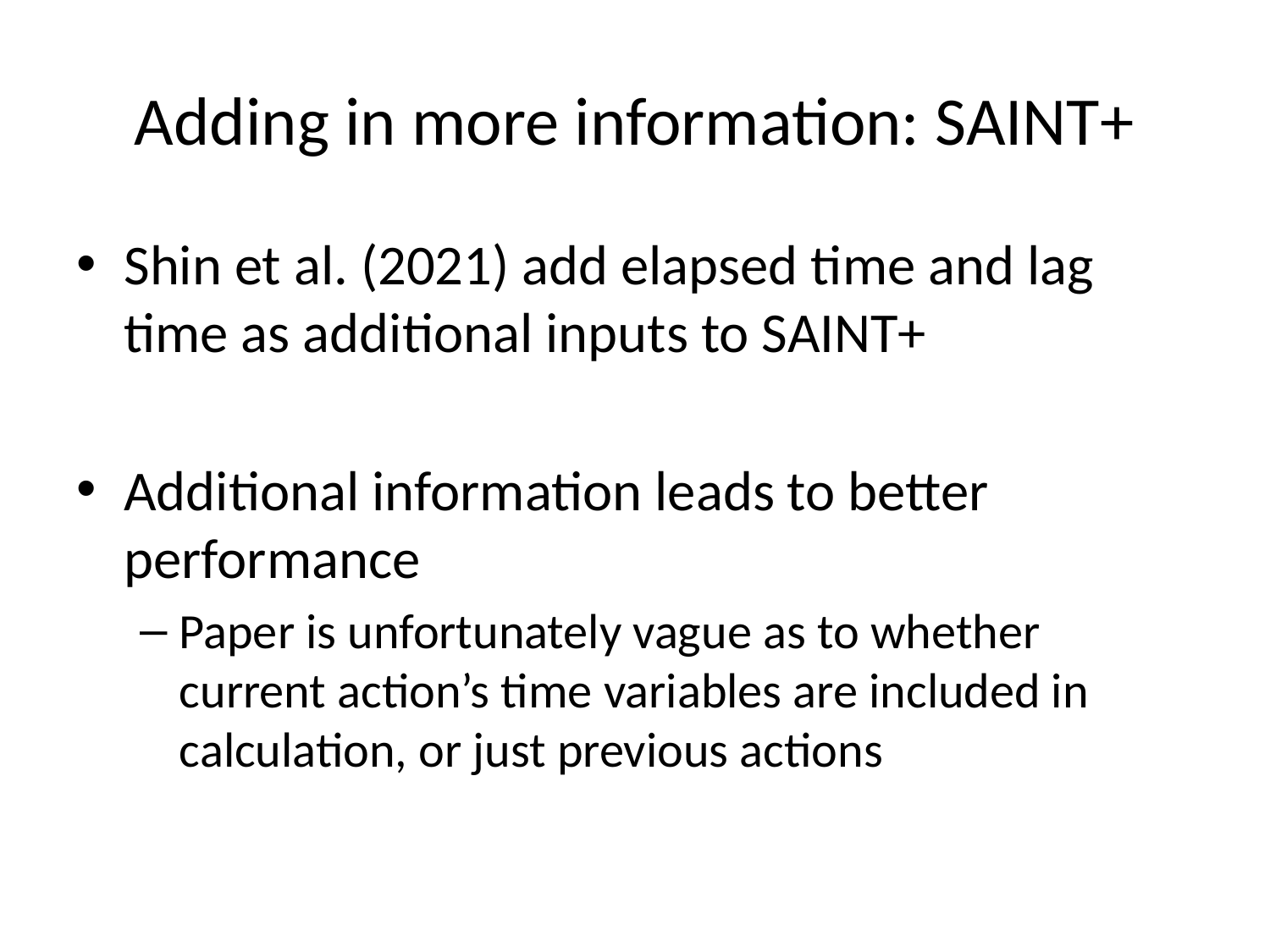

# Adding in more information: SAINT+
Shin et al. (2021) add elapsed time and lag time as additional inputs to SAINT+

Additional information leads to better performance
Paper is unfortunately vague as to whether current action’s time variables are included in calculation, or just previous actions